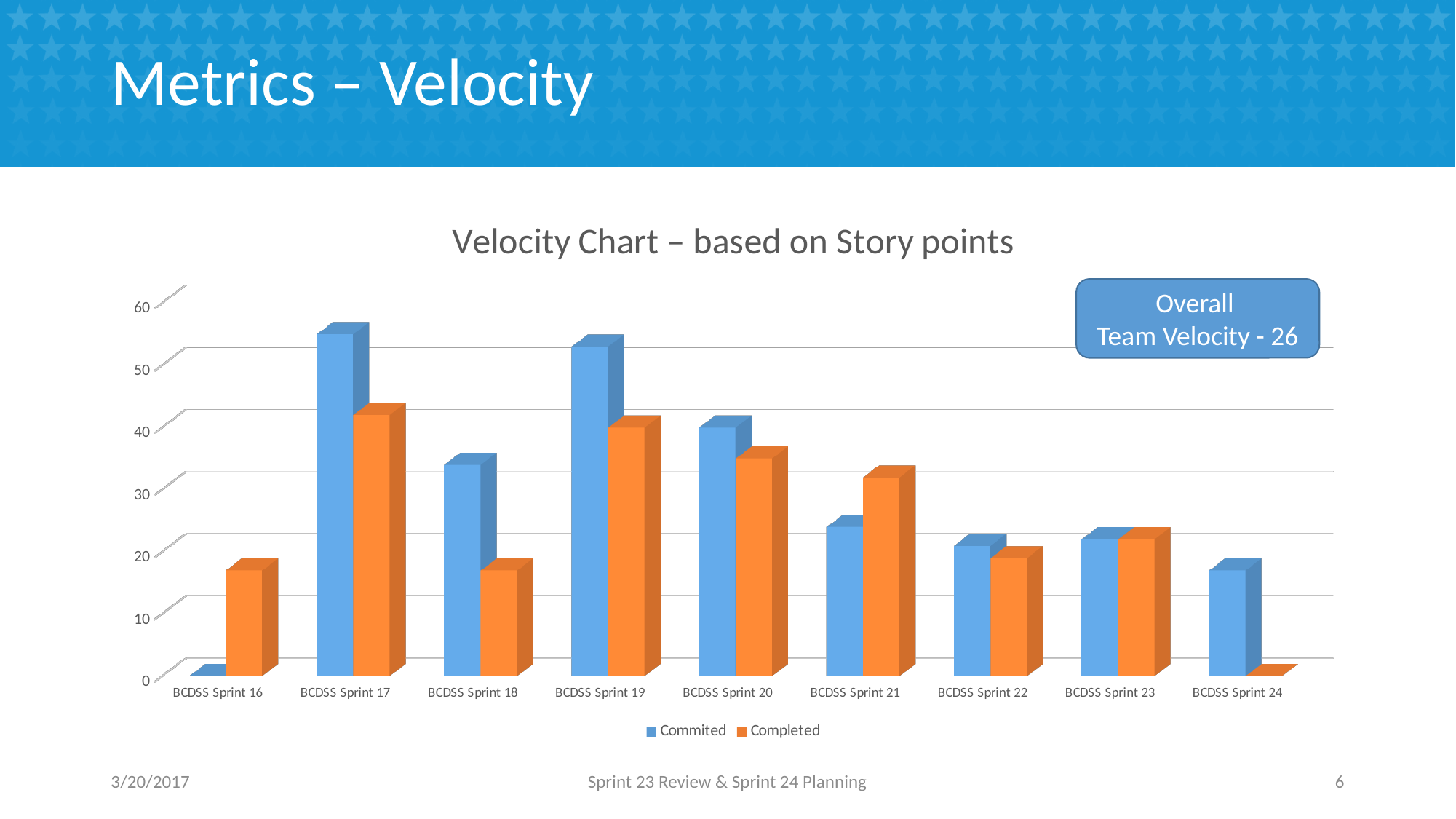

# Metrics – Velocity

[unsupported chart]

Overall
Team Velocity - 26
3/20/2017
Sprint 23 Review & Sprint 24 Planning
6